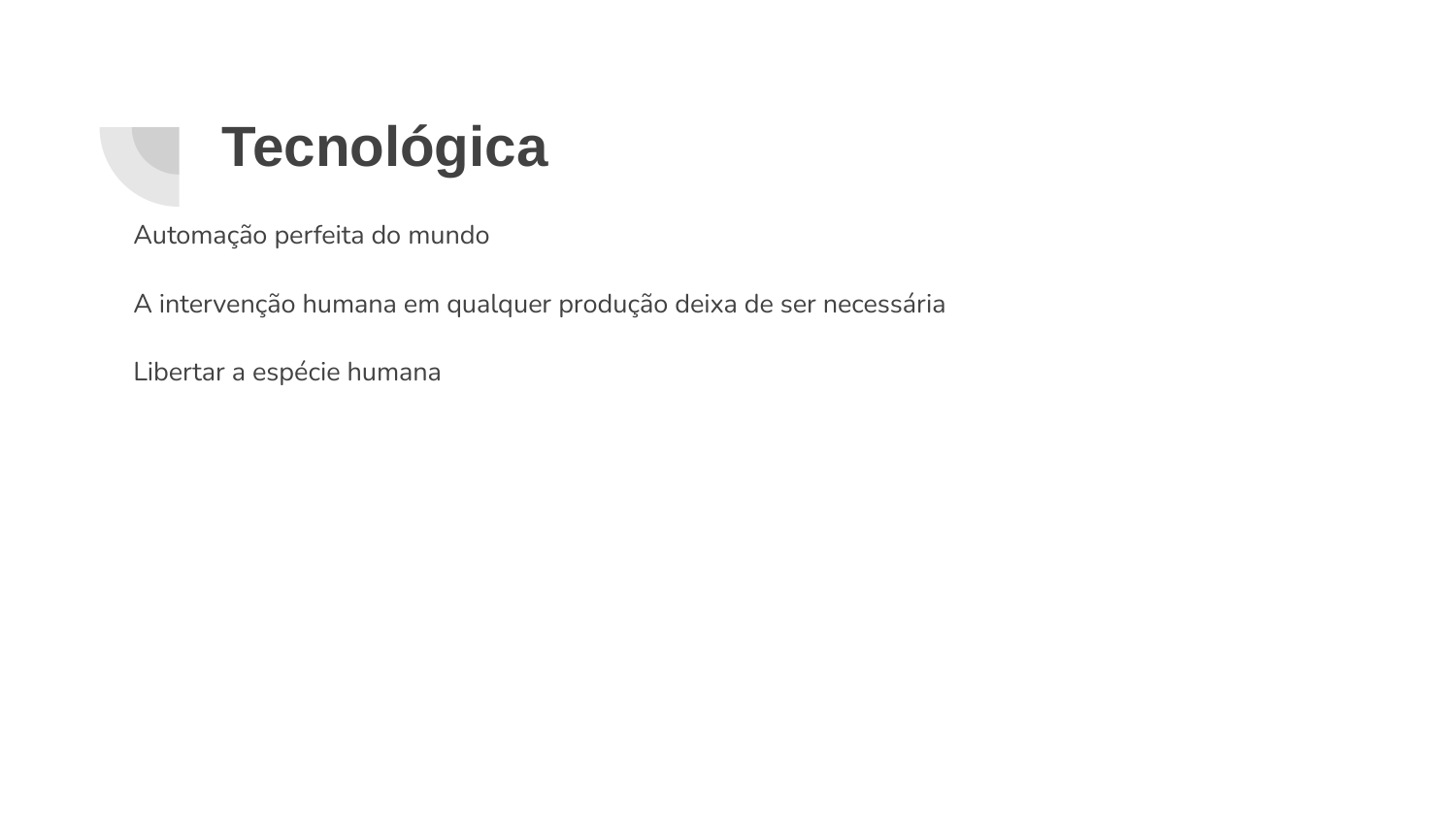

# Tecnológica
Automação perfeita do mundo
A intervenção humana em qualquer produção deixa de ser necessária
Libertar a espécie humana